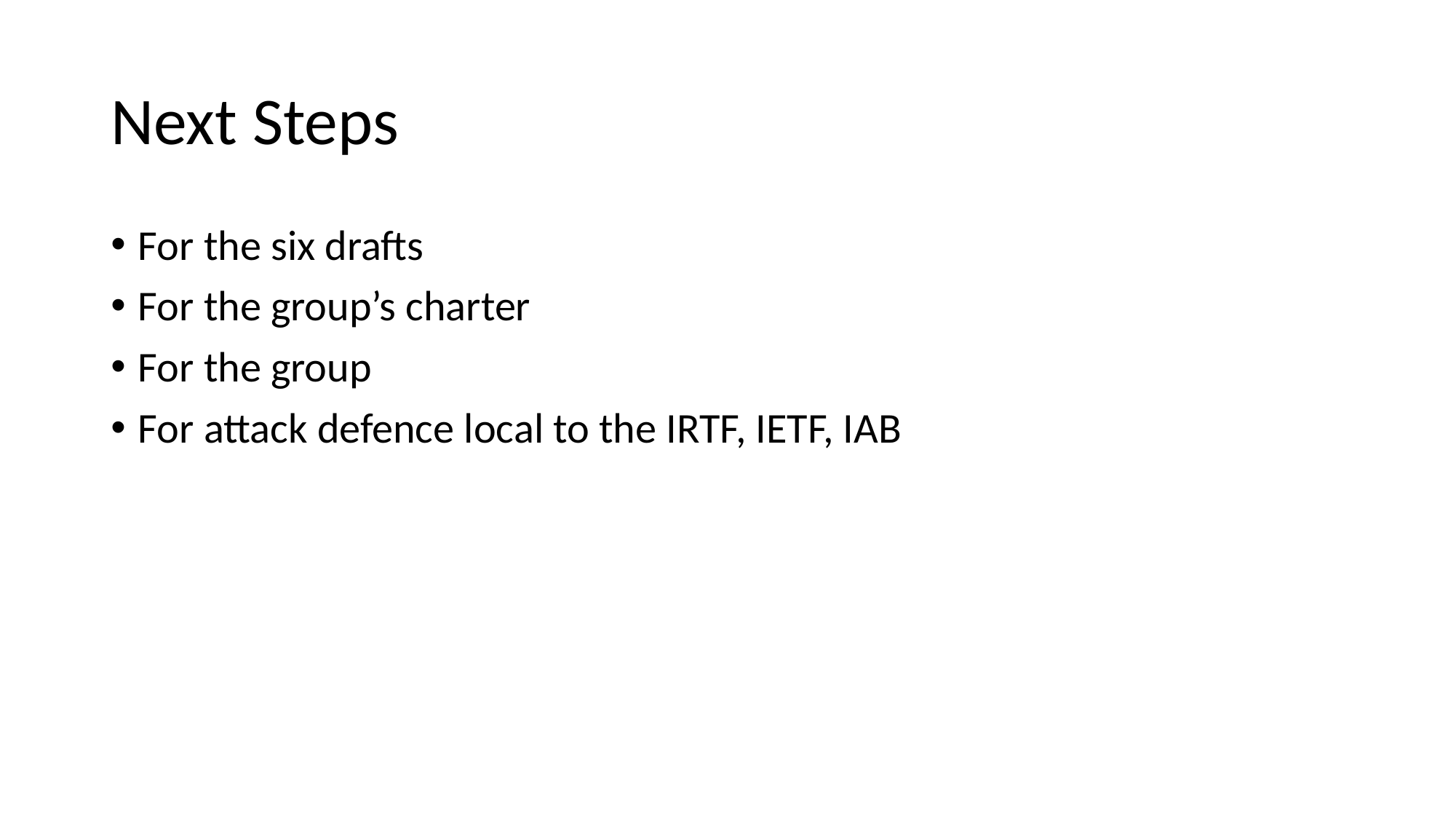

# Next Steps
For the six drafts
For the group’s charter
For the group
For attack defence local to the IRTF, IETF, IAB